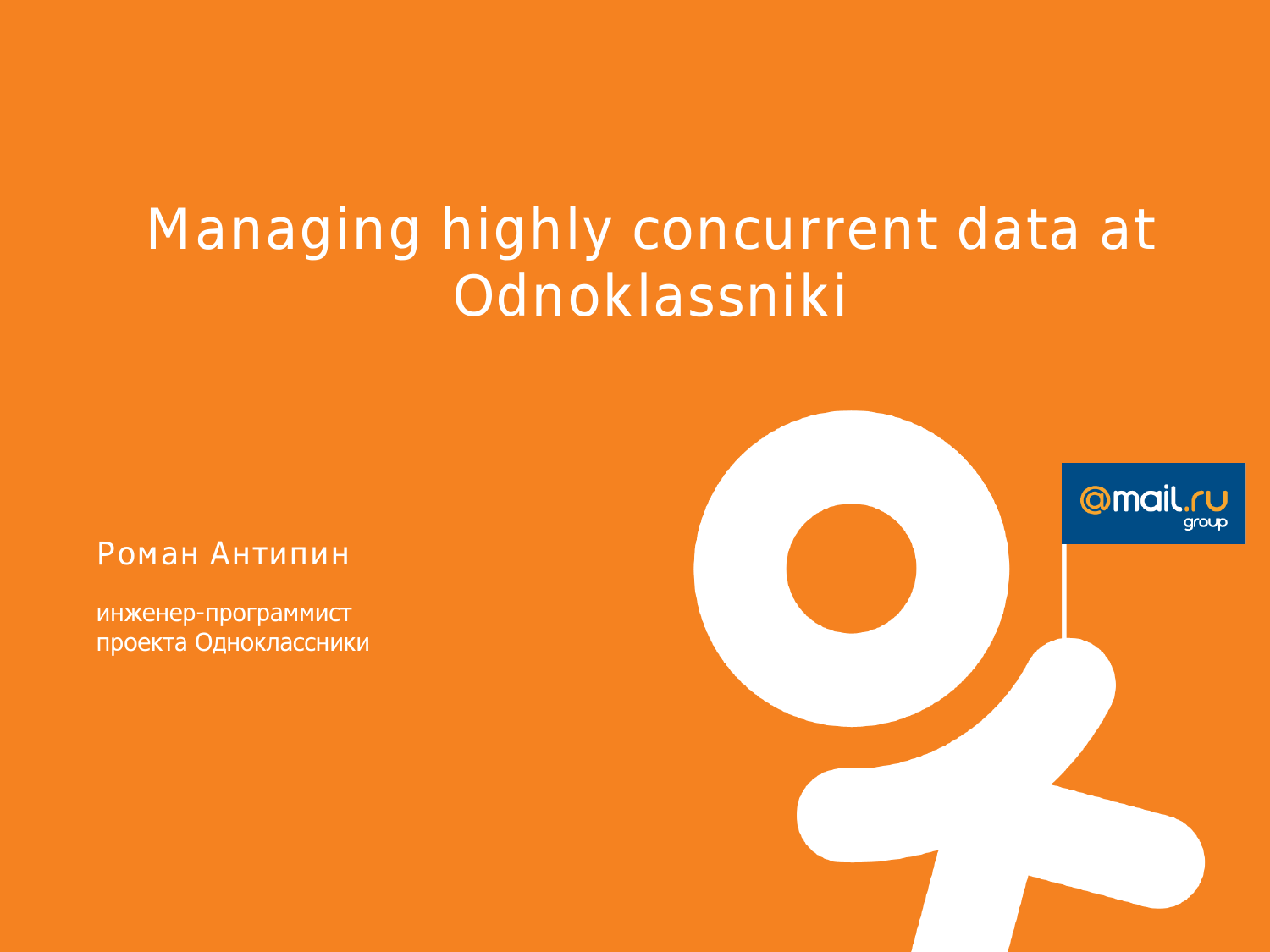

Managing highly concurrent data at Odnoklassniki
Роман Антипин
инженер-программист
проекта Одноклассники